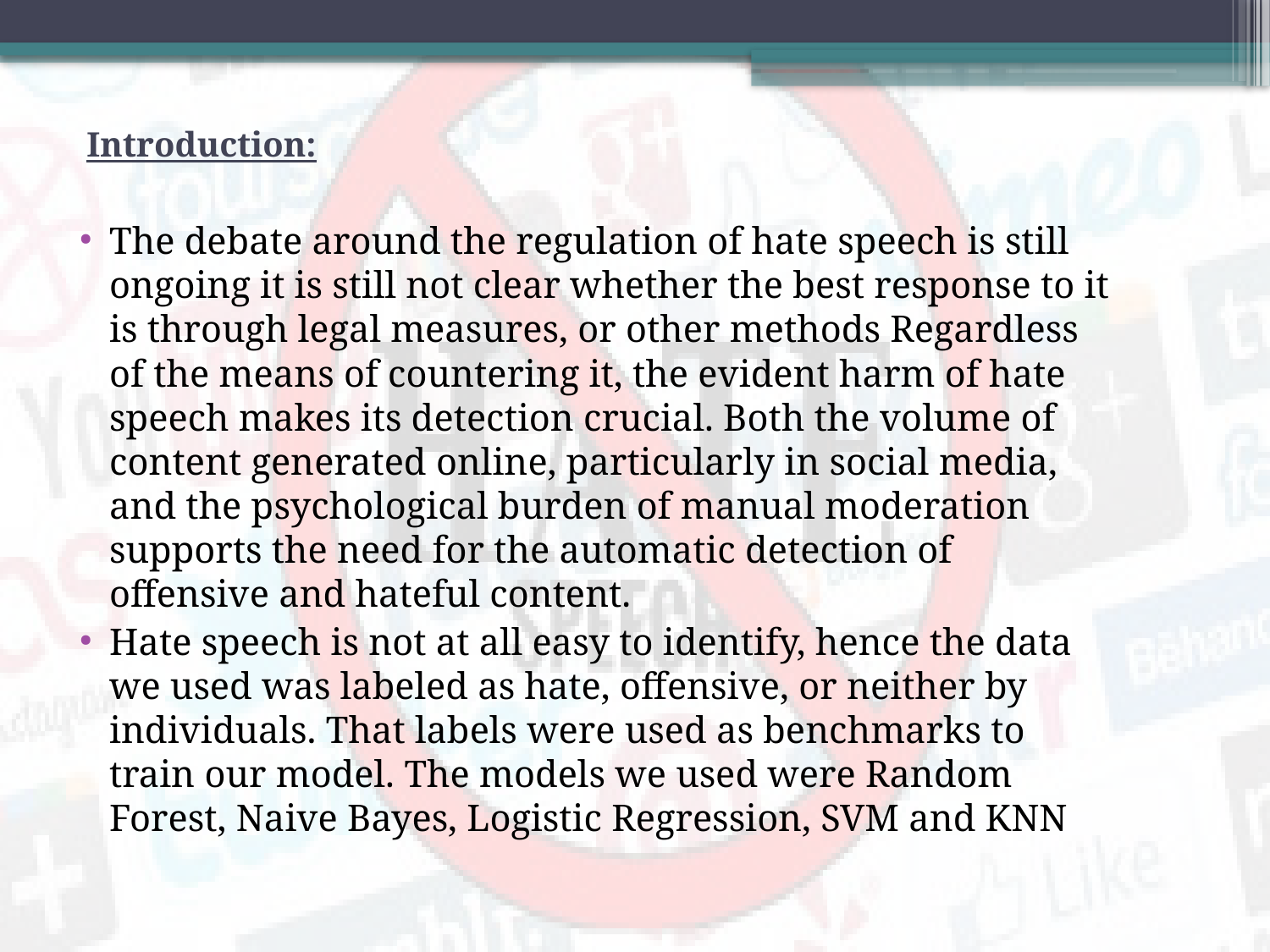

# Introduction:
The debate around the regulation of hate speech is still ongoing it is still not clear whether the best response to it is through legal measures, or other methods Regardless of the means of countering it, the evident harm of hate speech makes its detection crucial. Both the volume of content generated online, particularly in social media, and the psychological burden of manual moderation supports the need for the automatic detection of offensive and hateful content.
Hate speech is not at all easy to identify, hence the data we used was labeled as hate, offensive, or neither by individuals. That labels were used as benchmarks to train our model. The models we used were Random Forest, Naive Bayes, Logistic Regression, SVM and KNN